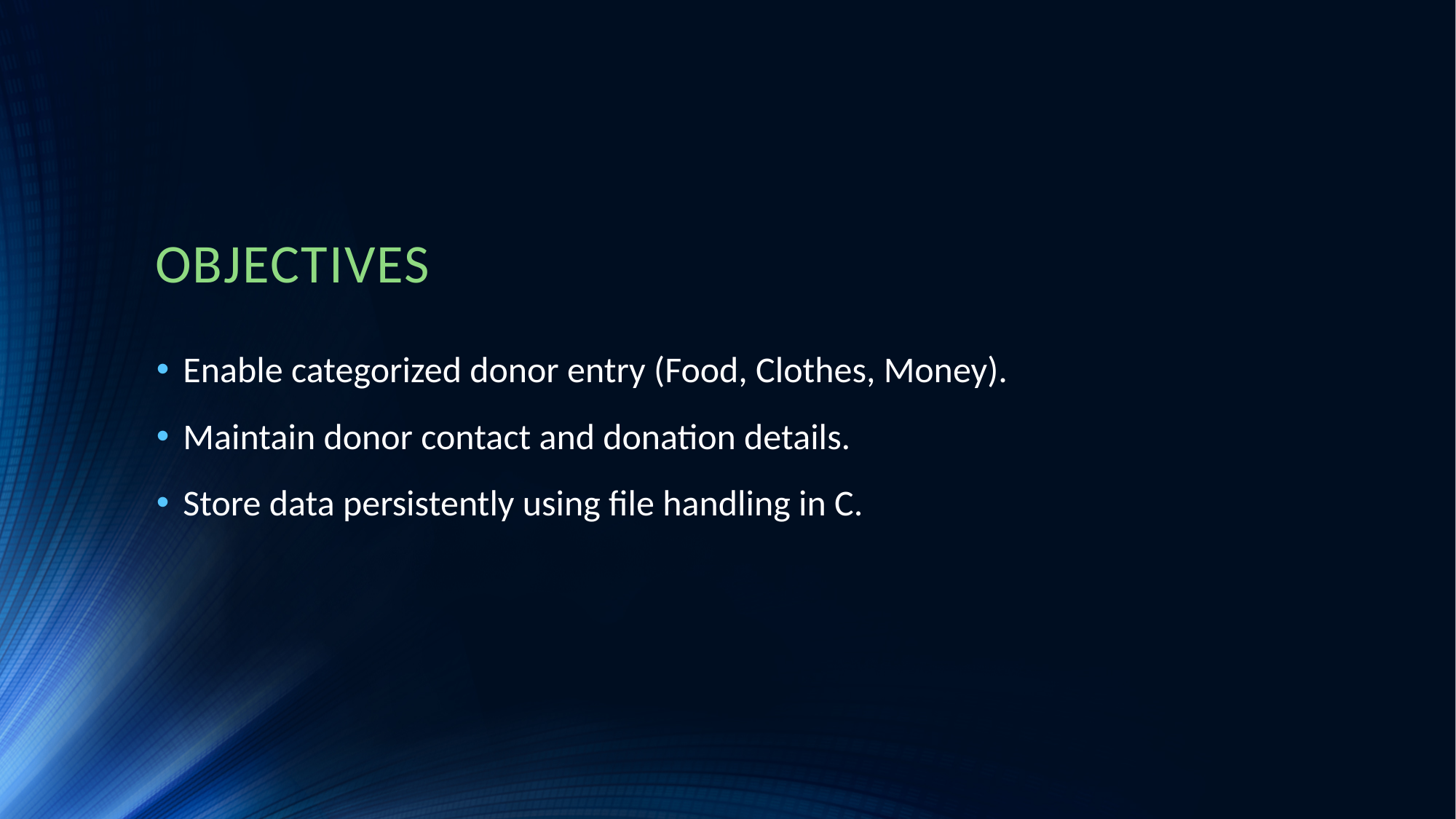

# OBJECTIVES
Enable categorized donor entry (Food, Clothes, Money).
Maintain donor contact and donation details.
Store data persistently using file handling in C.